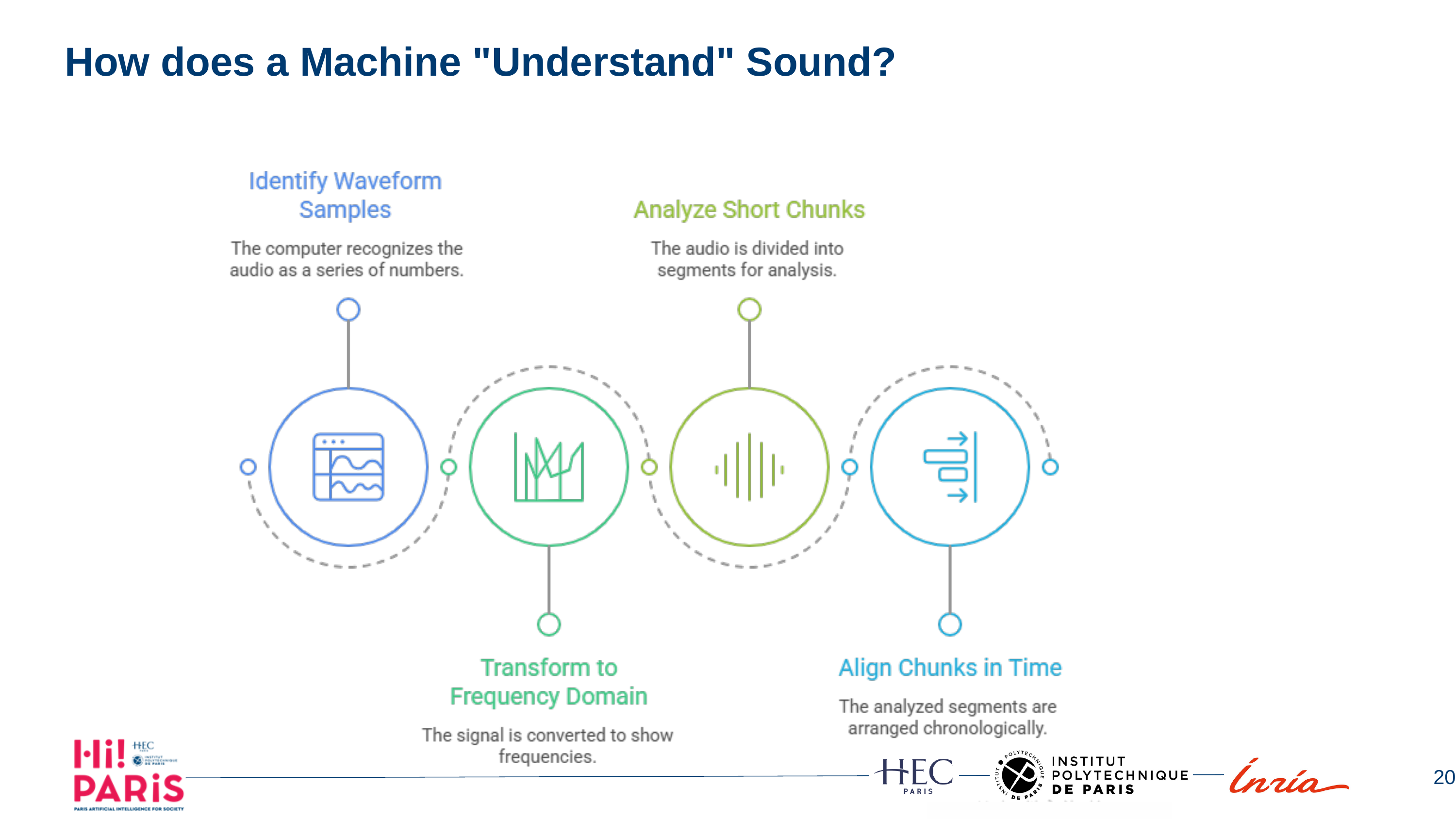

How does a Machine "Understand" Sound?

20